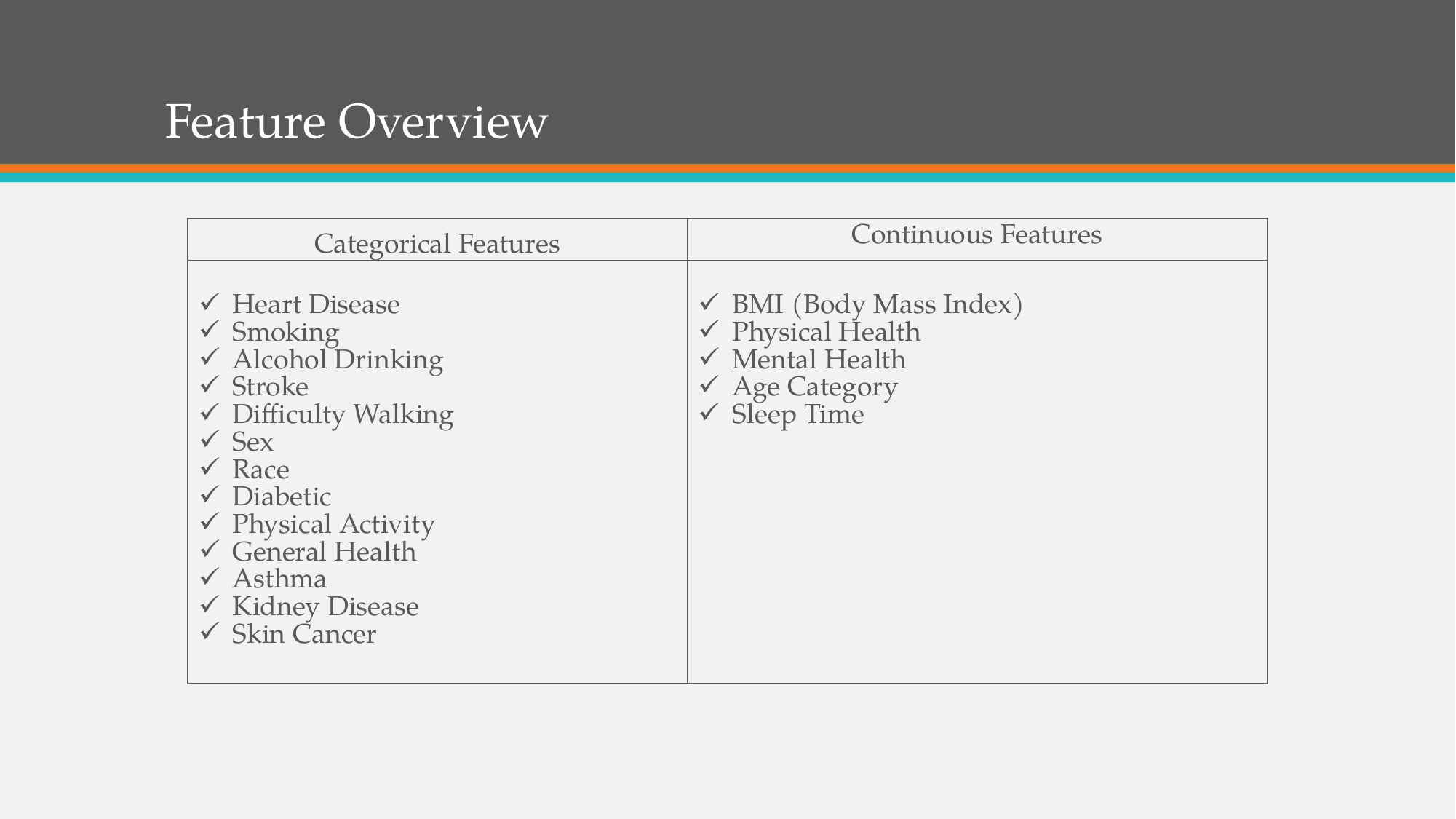

# Feature Overview
| Categorical Features | Continuous Features |
| --- | --- |
| Heart Disease Smoking Alcohol Drinking Stroke Difficulty Walking Sex Race Diabetic Physical Activity General Health Asthma Kidney Disease Skin Cancer | BMI (Body Mass Index) Physical Health Mental Health Age Category Sleep Time |